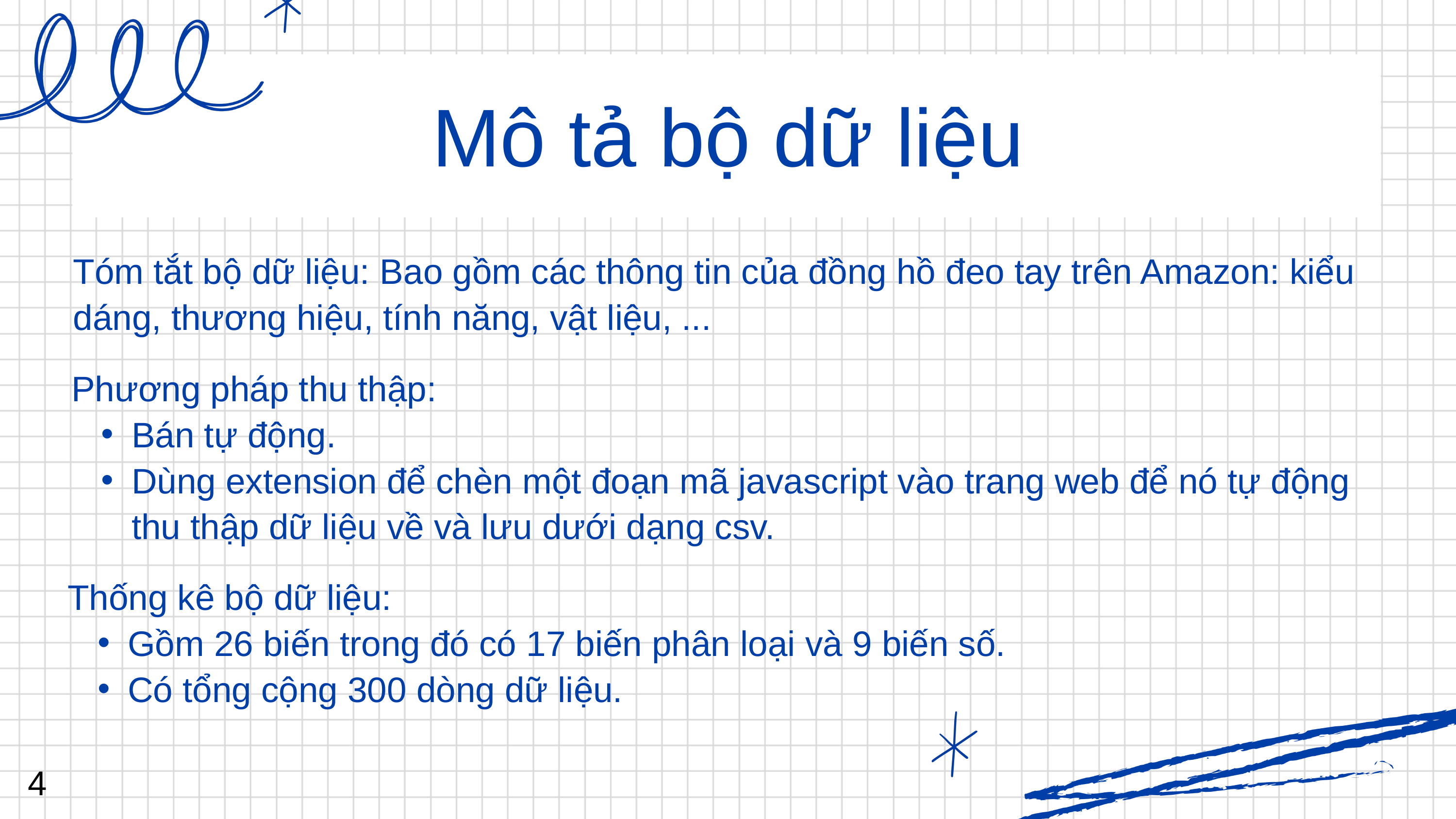

Mô tả bộ dữ liệu
Tóm tắt bộ dữ liệu: Bao gồm các thông tin của đồng hồ đeo tay trên Amazon: kiểu dáng, thương hiệu, tính năng, vật liệu, ...
Phương pháp thu thập:
Bán tự động.
Dùng extension để chèn một đoạn mã javascript vào trang web để nó tự động thu thập dữ liệu về và lưu dưới dạng csv.
Thống kê bộ dữ liệu:
Gồm 26 biến trong đó có 17 biến phân loại và 9 biến số.
Có tổng cộng 300 dòng dữ liệu.

4